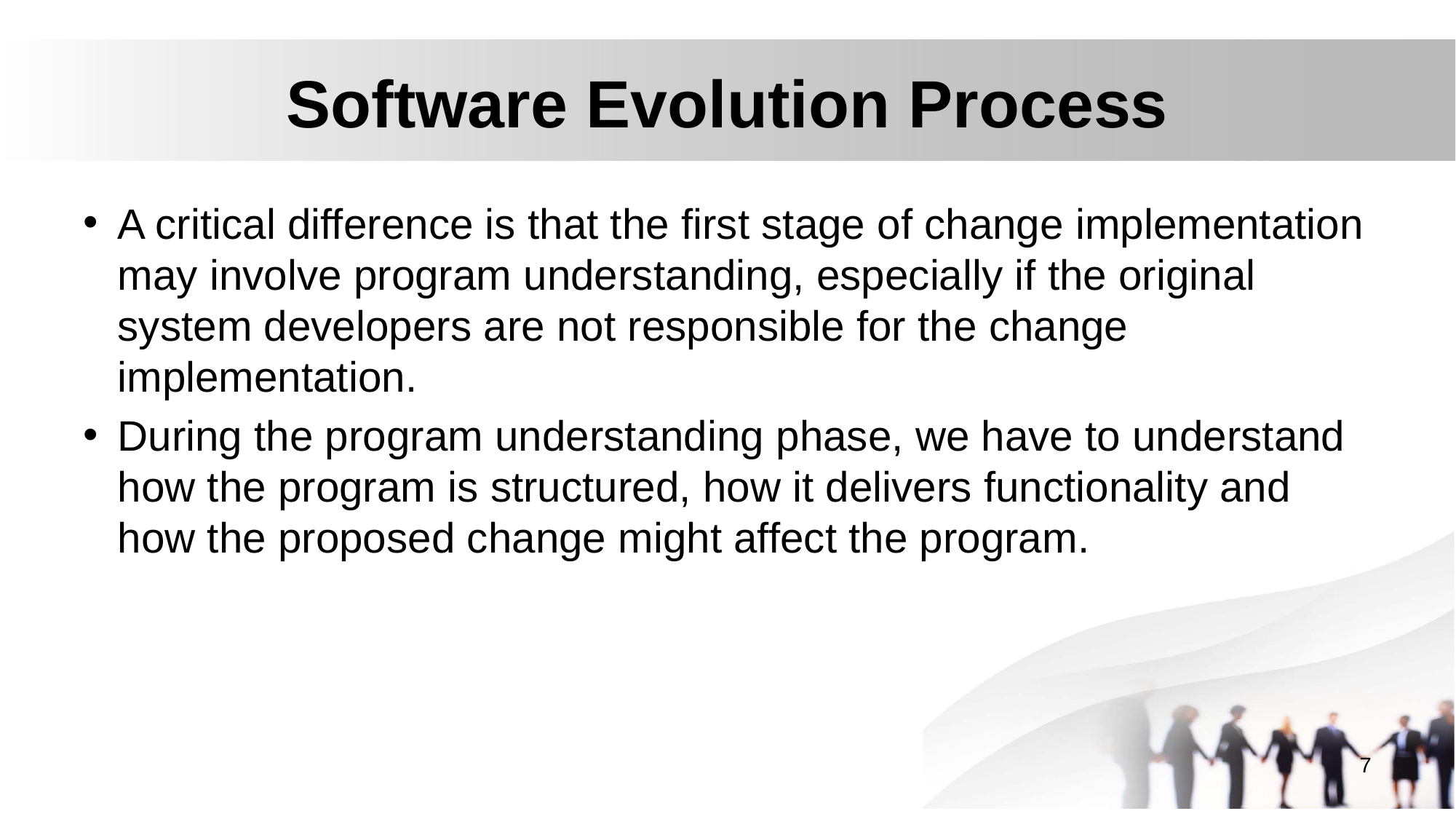

# Software Evolution Process
A critical difference is that the first stage of change implementation may involve program understanding, especially if the original system developers are not responsible for the change implementation.
During the program understanding phase, we have to understand how the program is structured, how it delivers functionality and how the proposed change might affect the program.
7